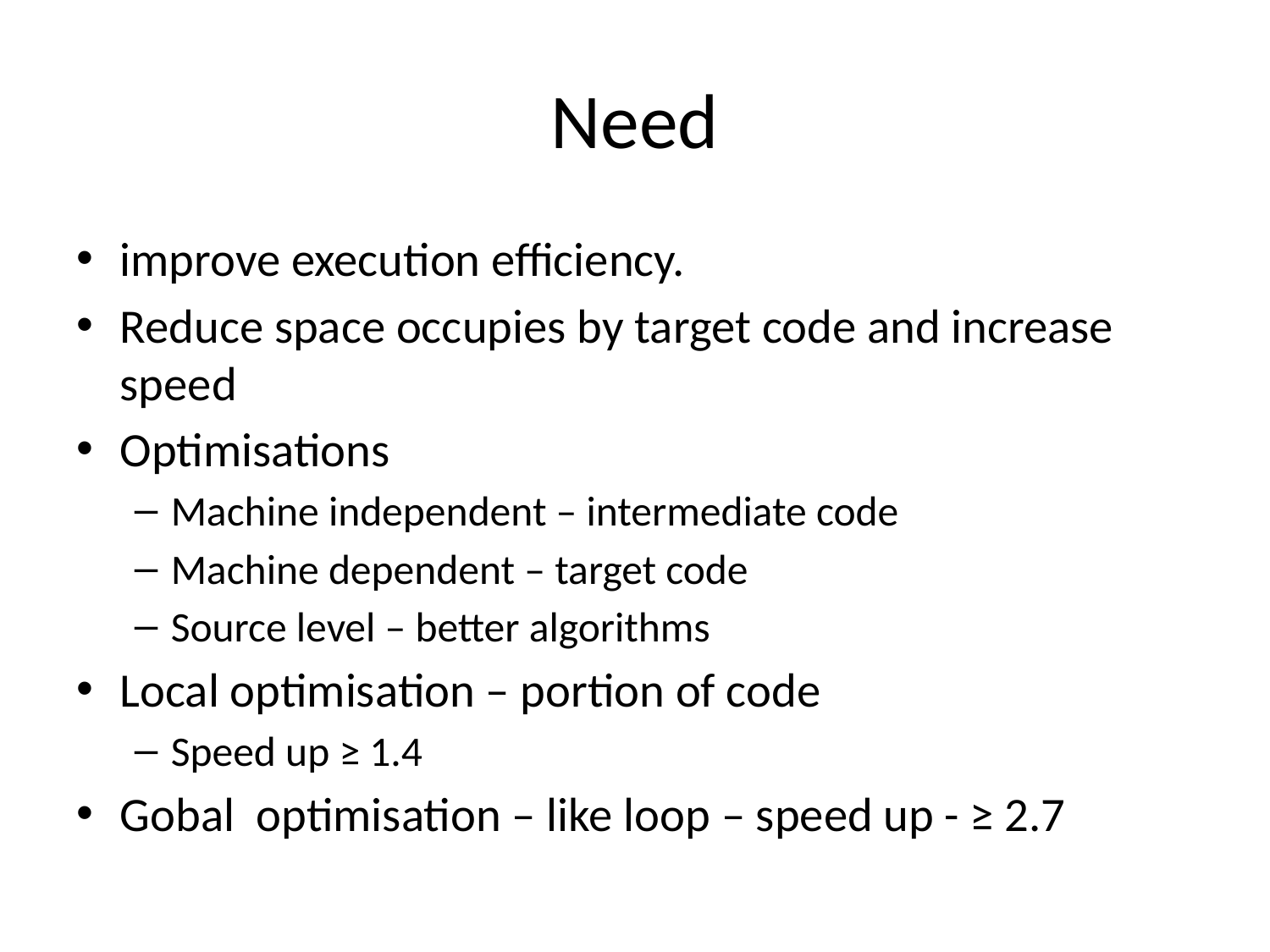

# Need
improve execution efficiency.
Reduce space occupies by target code and increase speed
Optimisations
Machine independent – intermediate code
Machine dependent – target code
Source level – better algorithms
Local optimisation – portion of code
Speed up ≥ 1.4
Gobal  optimisation – like loop – speed up - ≥ 2.7